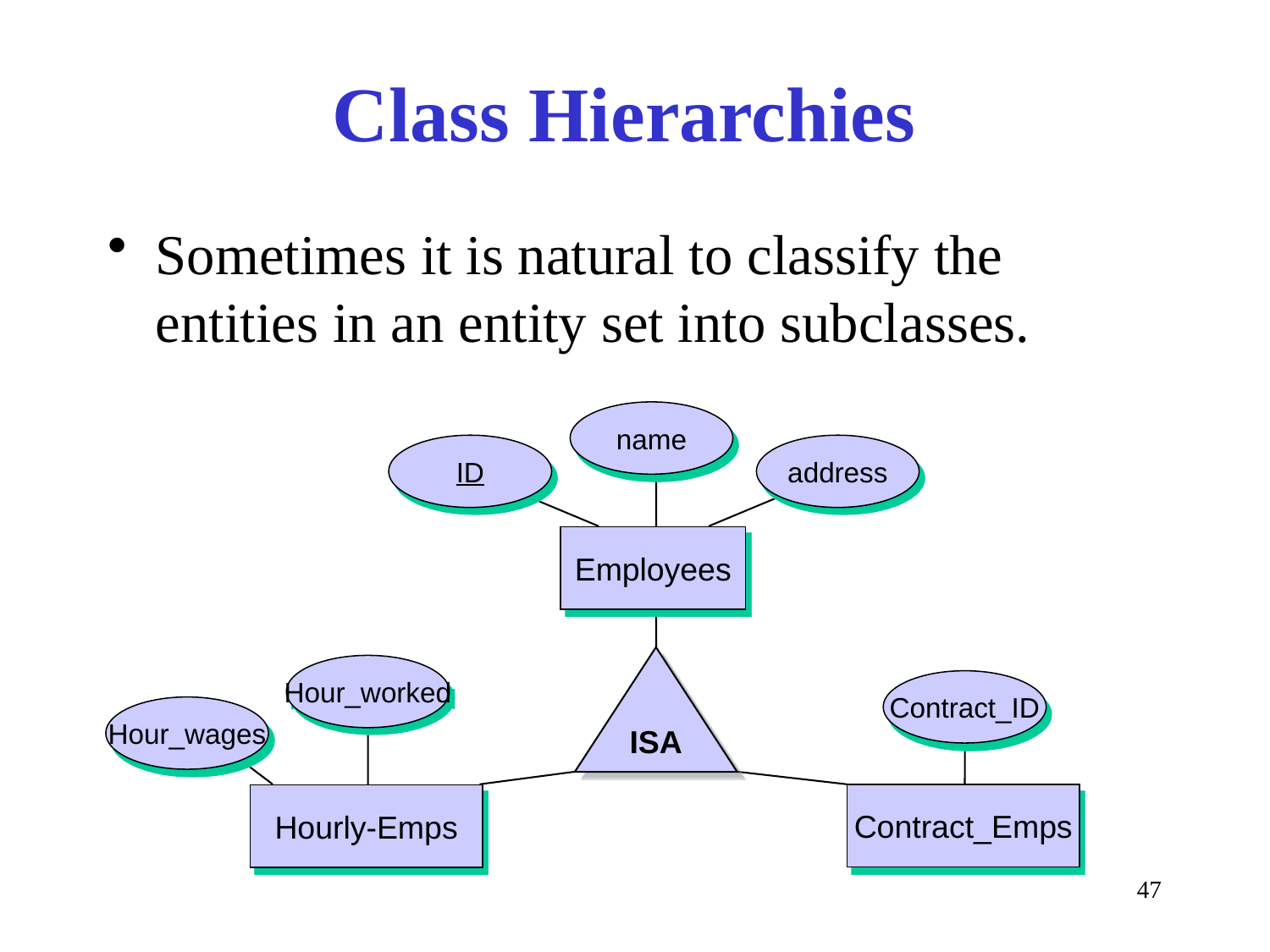

# Class Hierarchies
Sometimes it is natural to classify the entities in an entity set into subclasses.
name
ID
address

Employees

ISA
Hour_worked
Contract_ID
Hour_wages

Contract_Emps
Hourly-Emps
47